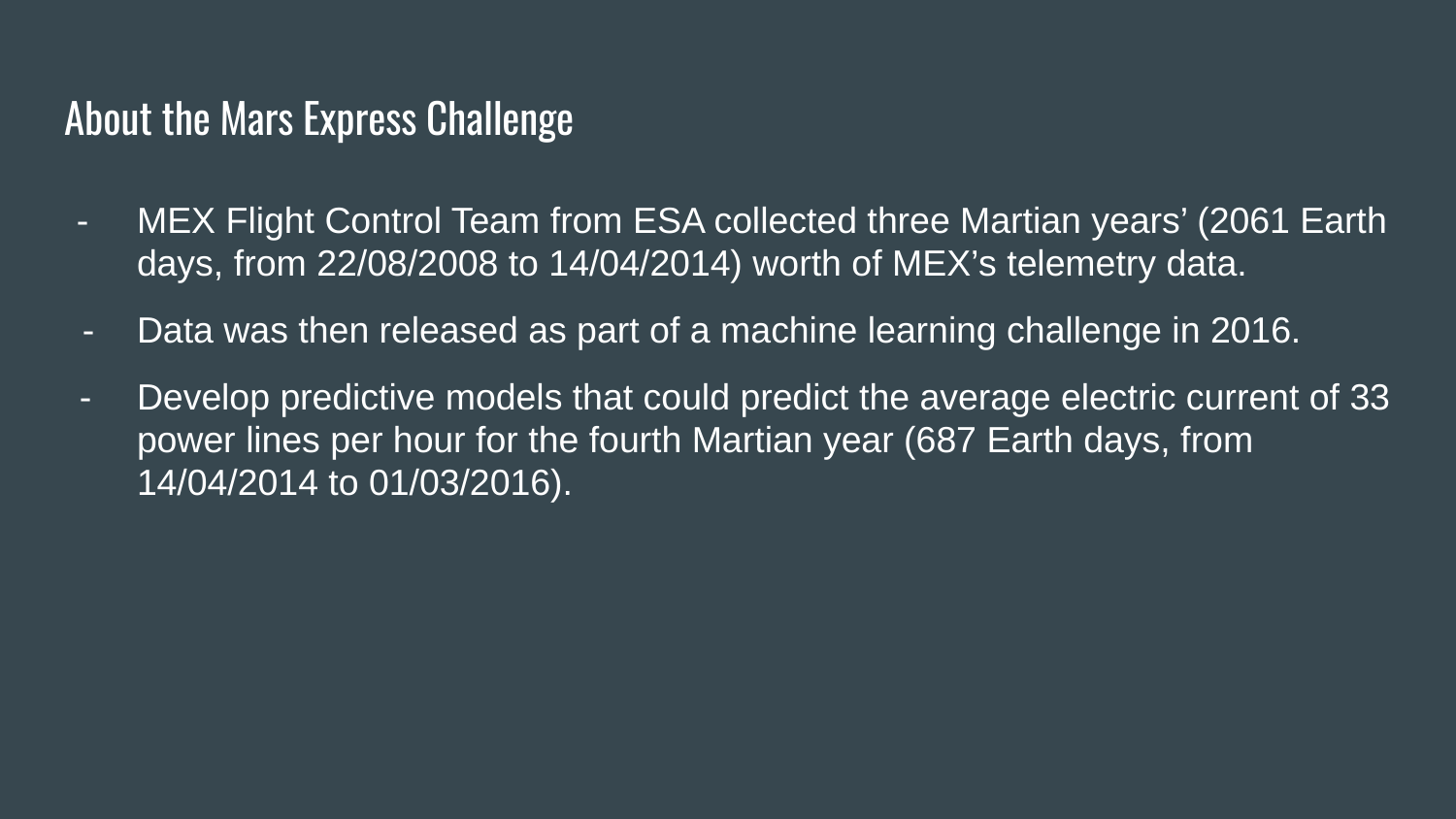

# About the Mars Express Challenge
MEX Flight Control Team from ESA collected three Martian years’ (2061 Earth days, from 22/08/2008 to 14/04/2014) worth of MEX’s telemetry data.
Data was then released as part of a machine learning challenge in 2016.
Develop predictive models that could predict the average electric current of 33 power lines per hour for the fourth Martian year (687 Earth days, from 14/04/2014 to 01/03/2016).